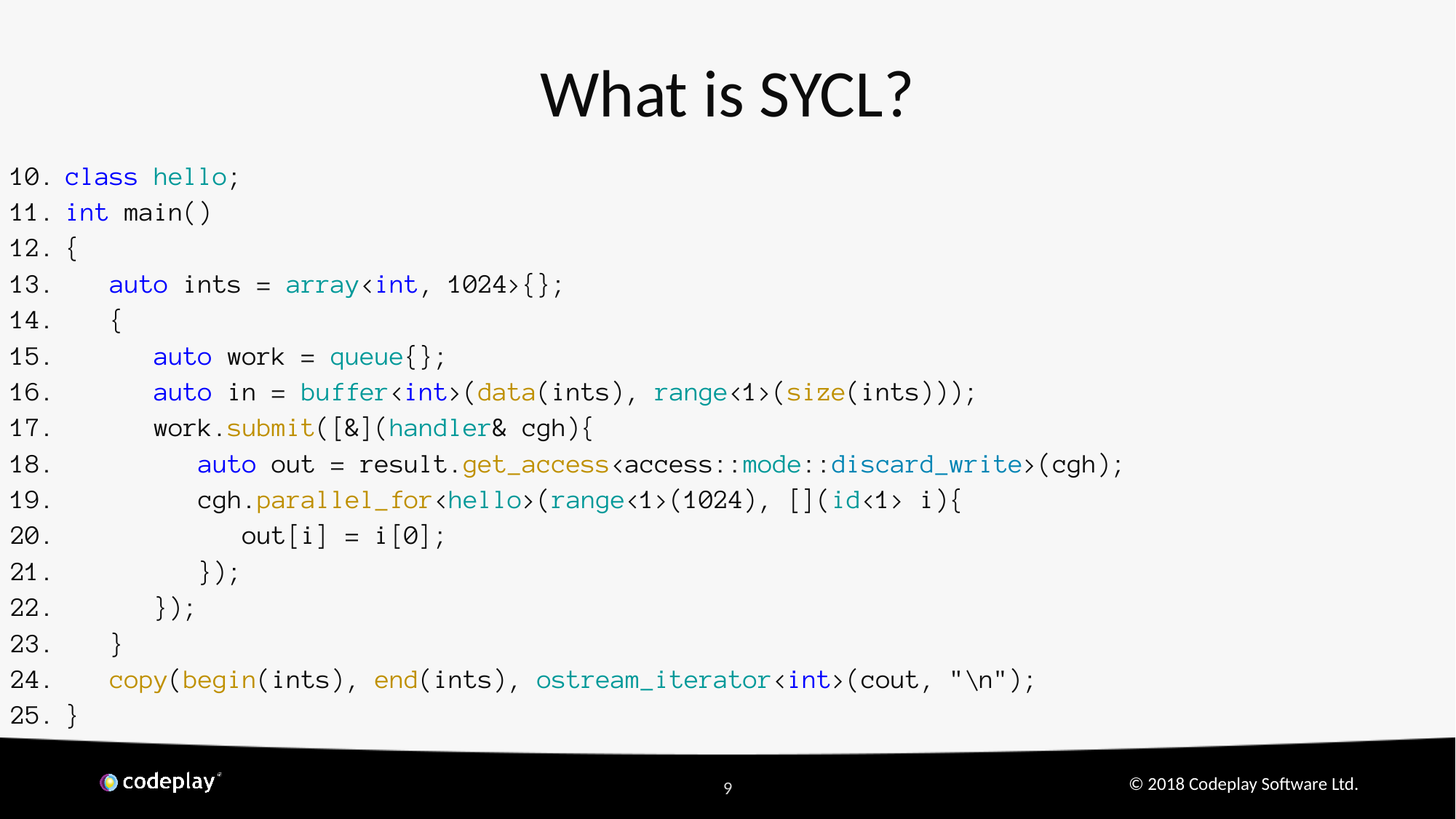

# What is SYCL?
class hello;
int main()
{
   auto ints = array<int, 1024>{};
   {
      auto work = queue{};
      auto in = buffer<int>(data(ints), range<1>(size(ints)));
      work.submit([&](handler& cgh){
         auto out = result.get_access<access::mode::discard_write>(cgh);
         cgh.parallel_for<hello>(range<1>(1024), [](id<1> i){
            out[i] = i[0];
         });
      });
   }
   copy(begin(ints), end(ints), ostream_iterator<int>(cout, "\n");
}